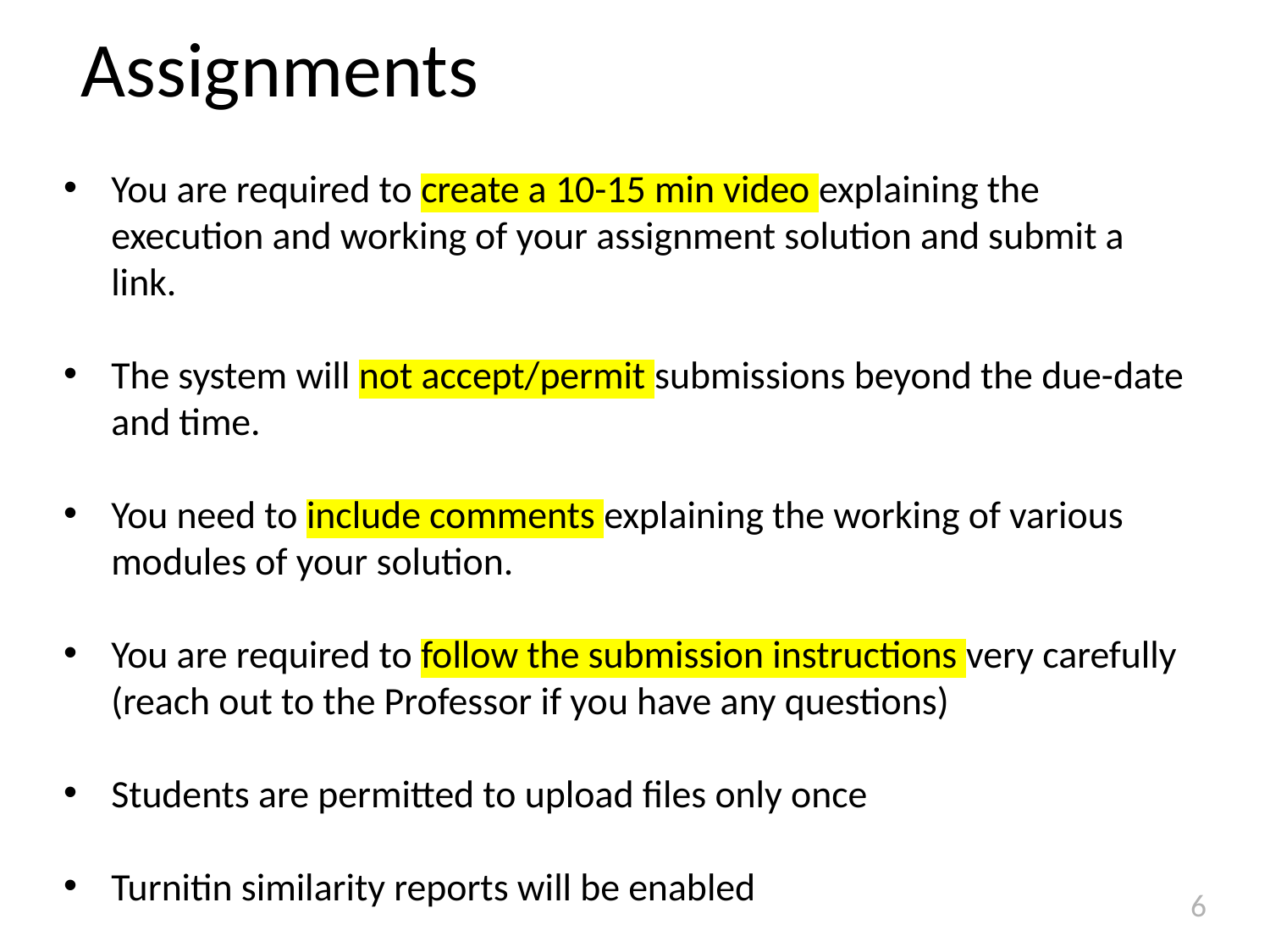

# Assignments
You are required to create a 10-15 min video explaining the execution and working of your assignment solution and submit a link.

The system will not accept/permit submissions beyond the due-date and time.

You need to include comments explaining the working of various modules of your solution.

You are required to follow the submission instructions very carefully (reach out to the Professor if you have any questions)

Students are permitted to upload files only once

Turnitin similarity reports will be enabled

6